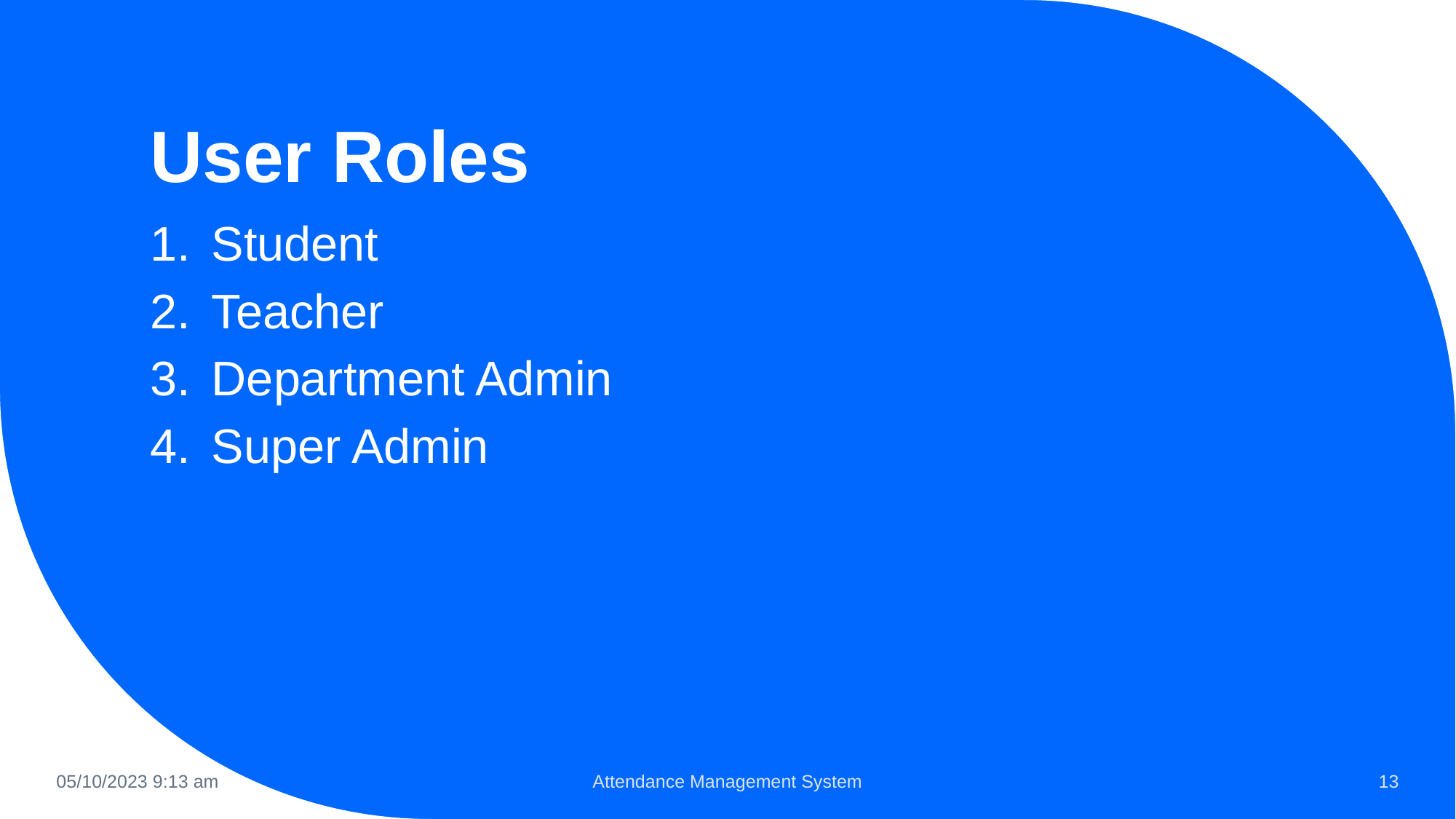

# User Roles
Student
Teacher
Department Admin
Super Admin
05/10/2023 9:13 am
Attendance Management System
13